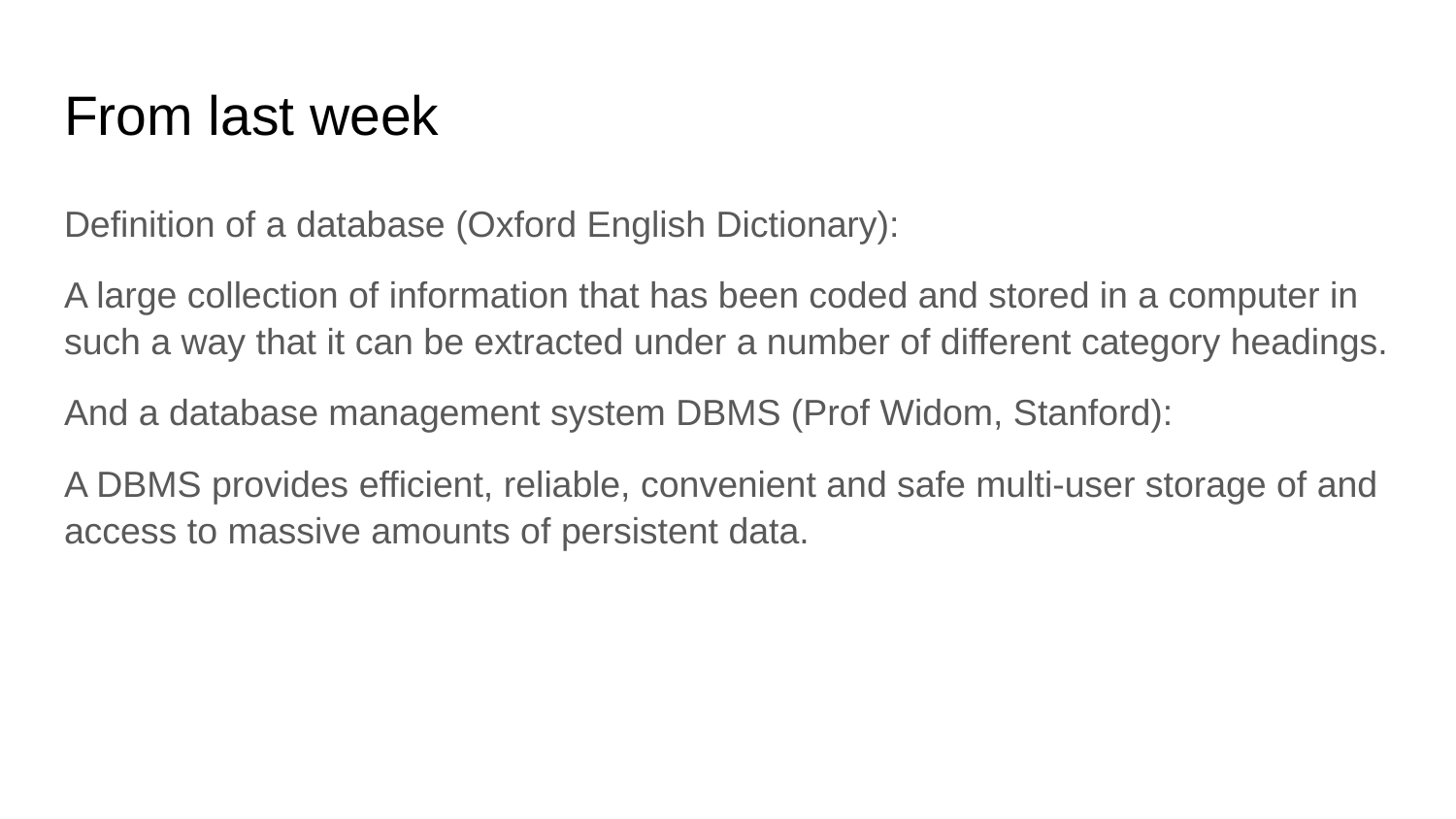

# From last week
Definition of a database (Oxford English Dictionary):
A large collection of information that has been coded and stored in a computer in such a way that it can be extracted under a number of different category headings.
And a database management system DBMS (Prof Widom, Stanford):
A DBMS provides efficient, reliable, convenient and safe multi-user storage of and access to massive amounts of persistent data.